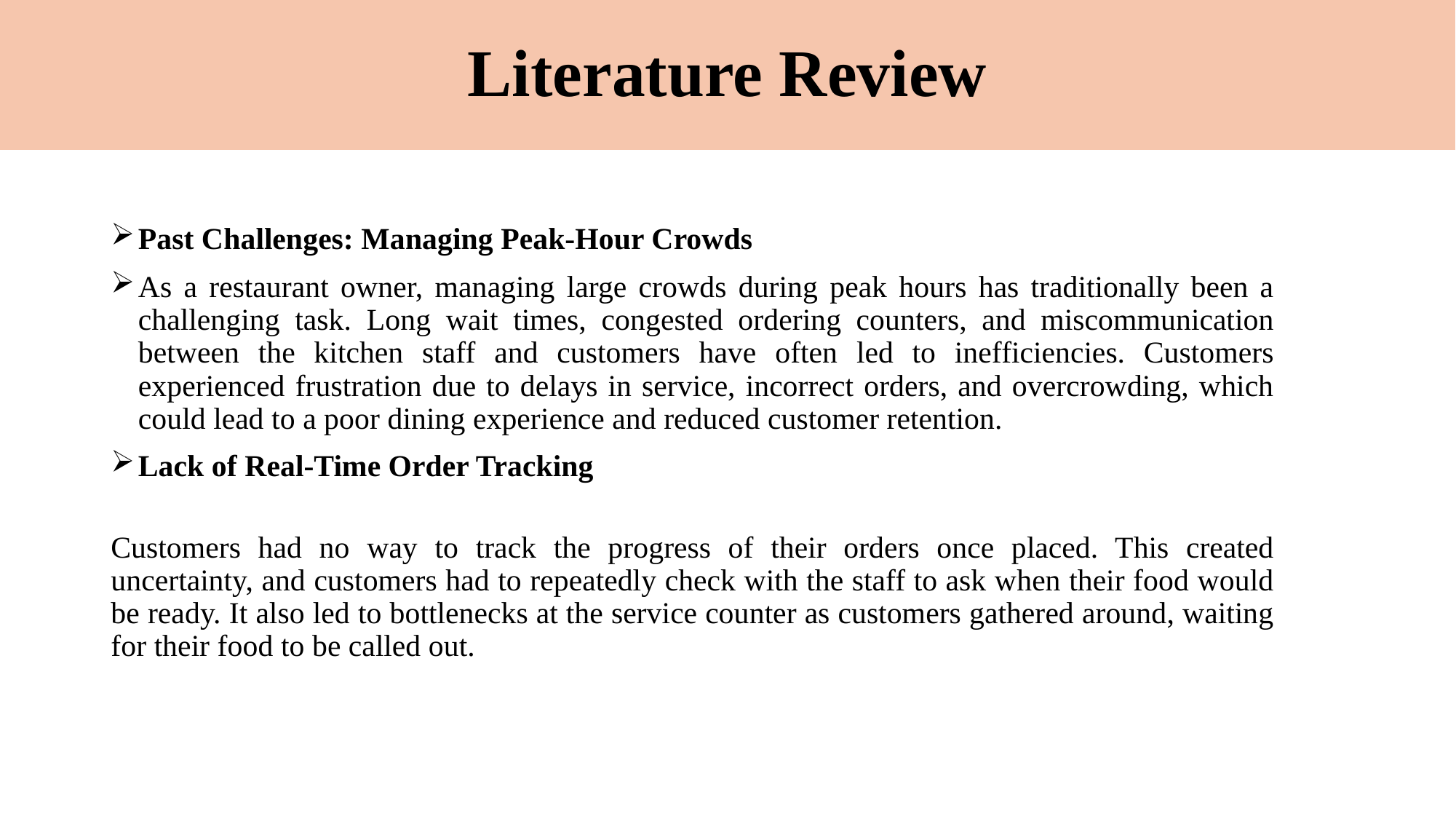

# Literature Review
Past Challenges: Managing Peak-Hour Crowds
As a restaurant owner, managing large crowds during peak hours has traditionally been a challenging task. Long wait times, congested ordering counters, and miscommunication between the kitchen staff and customers have often led to inefficiencies. Customers experienced frustration due to delays in service, incorrect orders, and overcrowding, which could lead to a poor dining experience and reduced customer retention.
Lack of Real-Time Order Tracking
Customers had no way to track the progress of their orders once placed. This created uncertainty, and customers had to repeatedly check with the staff to ask when their food would be ready. It also led to bottlenecks at the service counter as customers gathered around, waiting for their food to be called out.